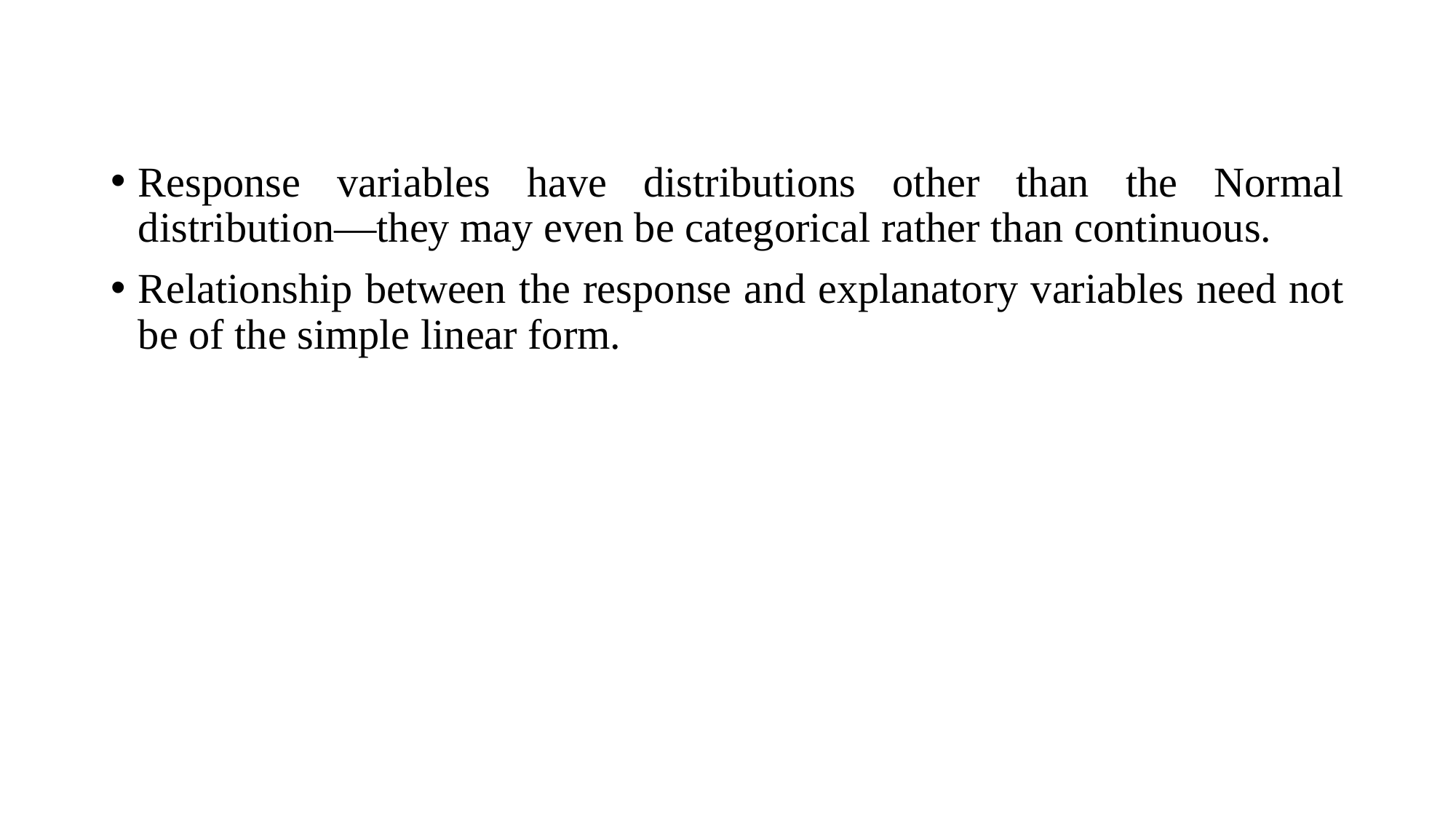

Response variables have distributions other than the Normal distribution—they may even be categorical rather than continuous.
Relationship between the response and explanatory variables need not be of the simple linear form.